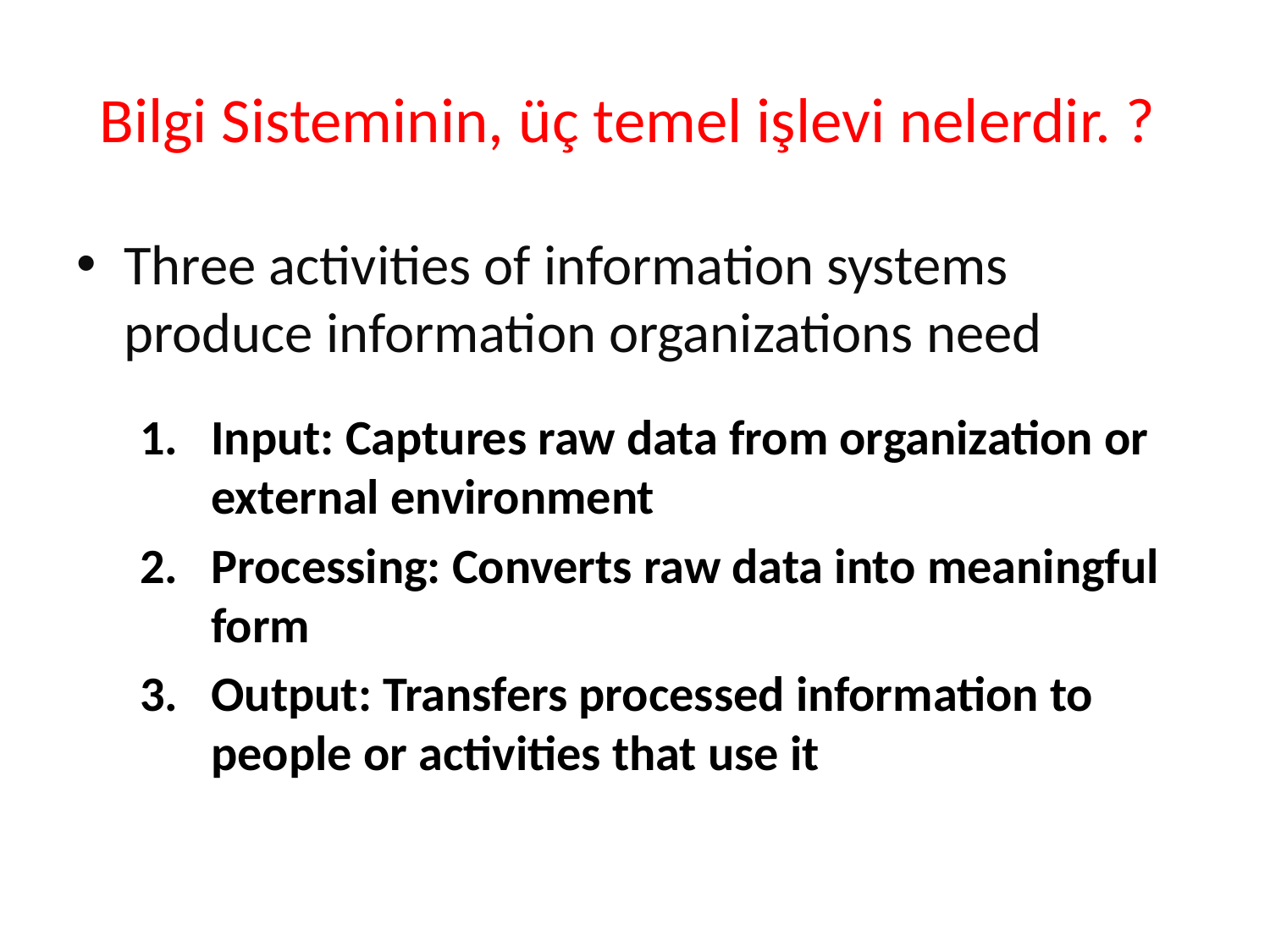

# Bilgi Sisteminin, üç temel işlevi nelerdir. ?
Three activities of information systems produce information organizations need
Input: Captures raw data from organization or external environment
Processing: Converts raw data into meaningful form
Output: Transfers processed information to people or activities that use it